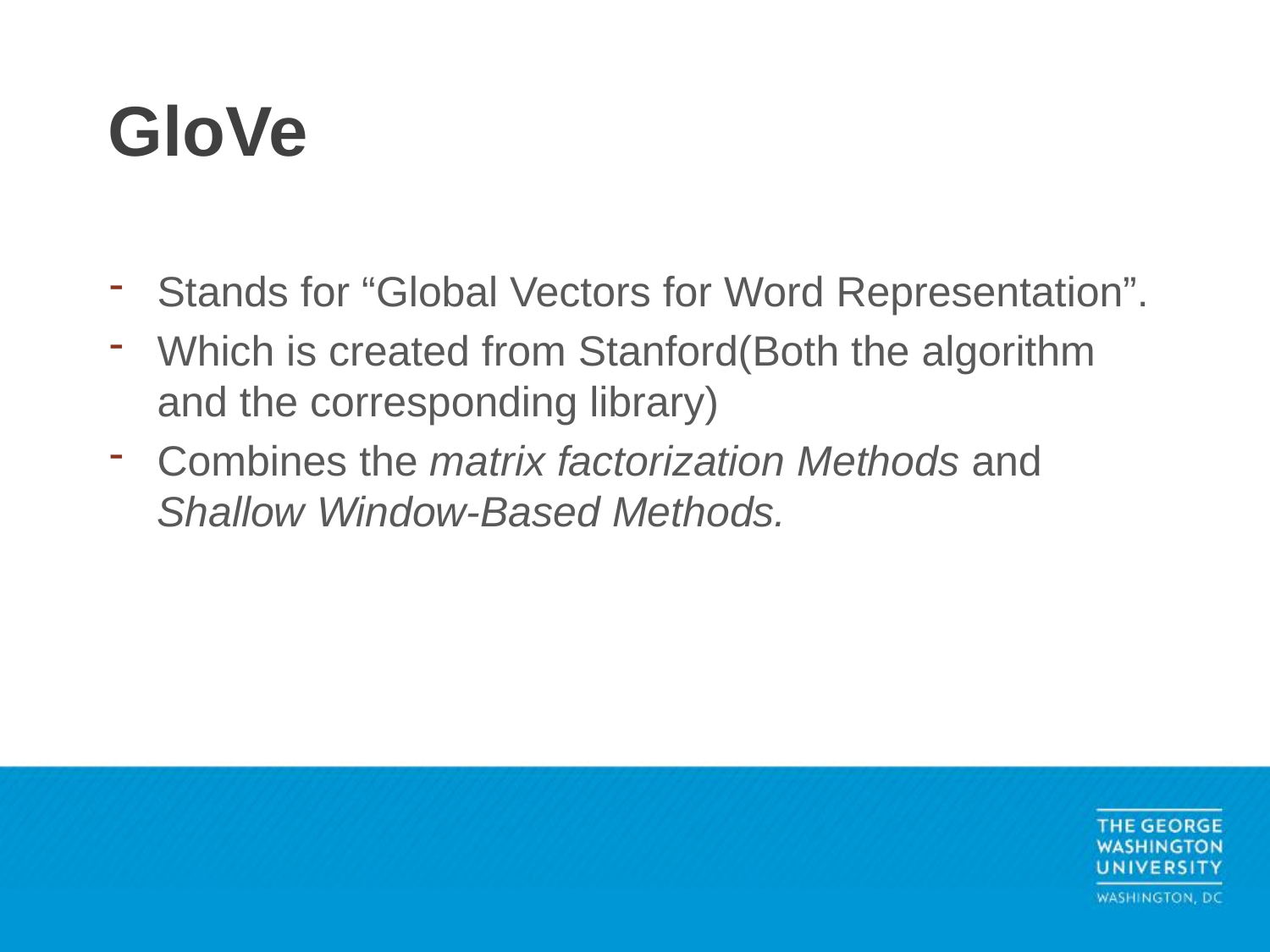

# GloVe
Stands for “Global Vectors for Word Representation”.
Which is created from Stanford(Both the algorithm and the corresponding library)
Combines the matrix factorization Methods and Shallow Window-Based Methods.